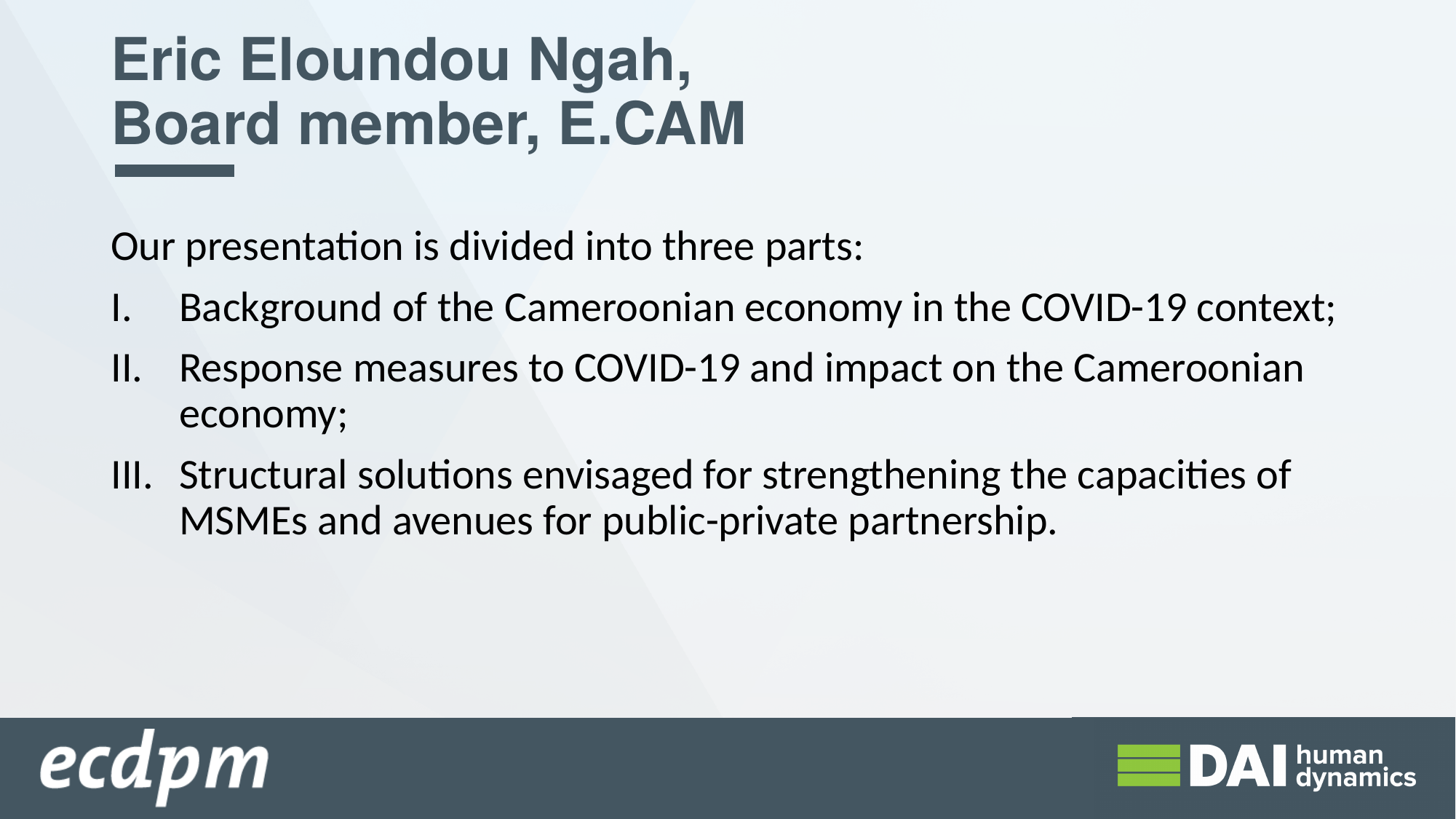

# Eric Eloundou Ngah, Board member, E.CAM

Our presentation is divided into three parts:
Background of the Cameroonian economy in the COVID-19 context;
Response measures to COVID-19 and impact on the Cameroonian economy;
Structural solutions envisaged for strengthening the capacities of MSMEs and avenues for public-private partnership.